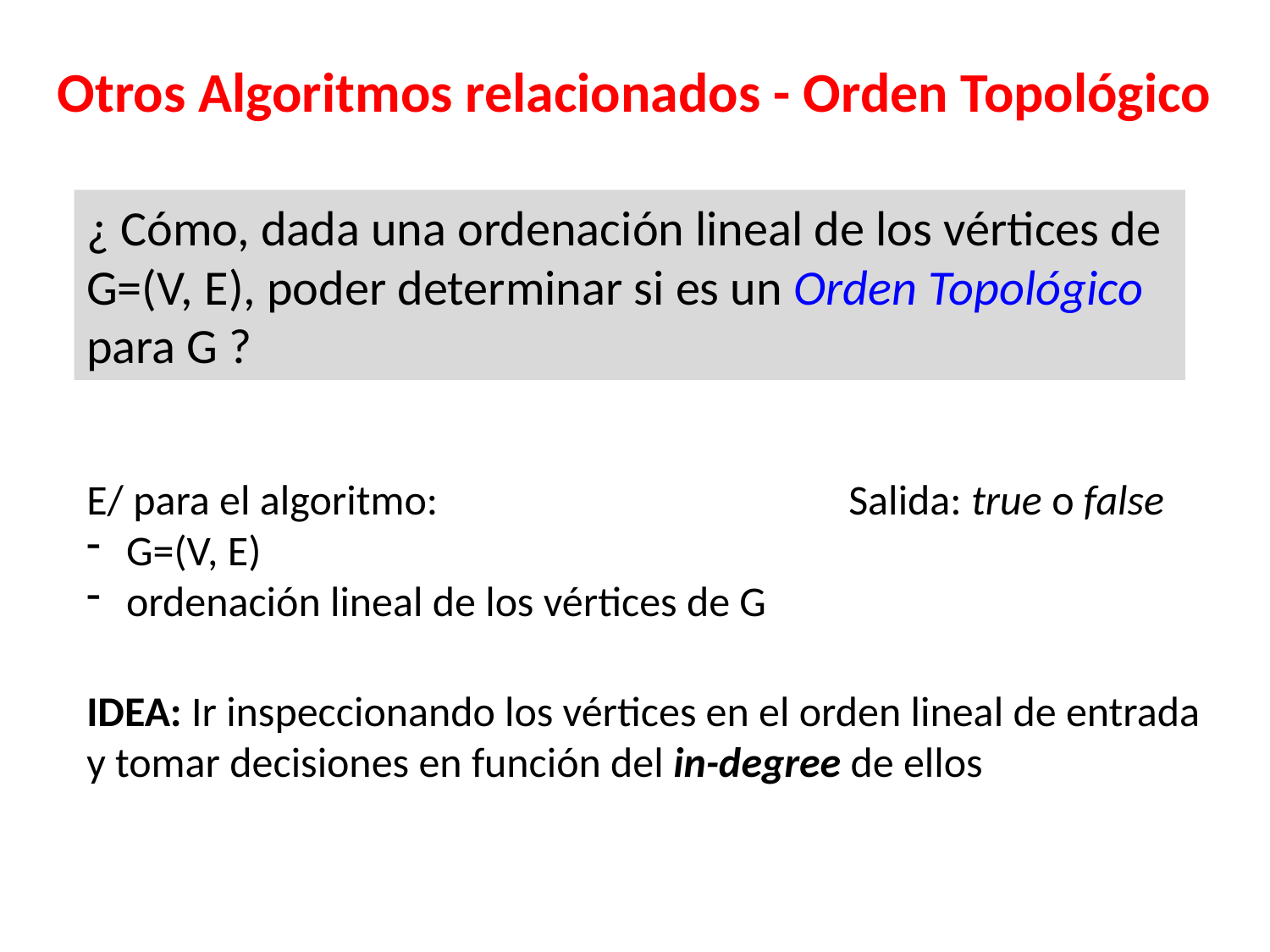

# Otros Algoritmos relacionados - Orden Topológico
¿ Cómo, dada una ordenación lineal de los vértices de G=(V, E), poder determinar si es un Orden Topológico para G ?
E/ para el algoritmo:				Salida: true o false
G=(V, E)
ordenación lineal de los vértices de G
IDEA: Ir inspeccionando los vértices en el orden lineal de entrada y tomar decisiones en función del in-degree de ellos